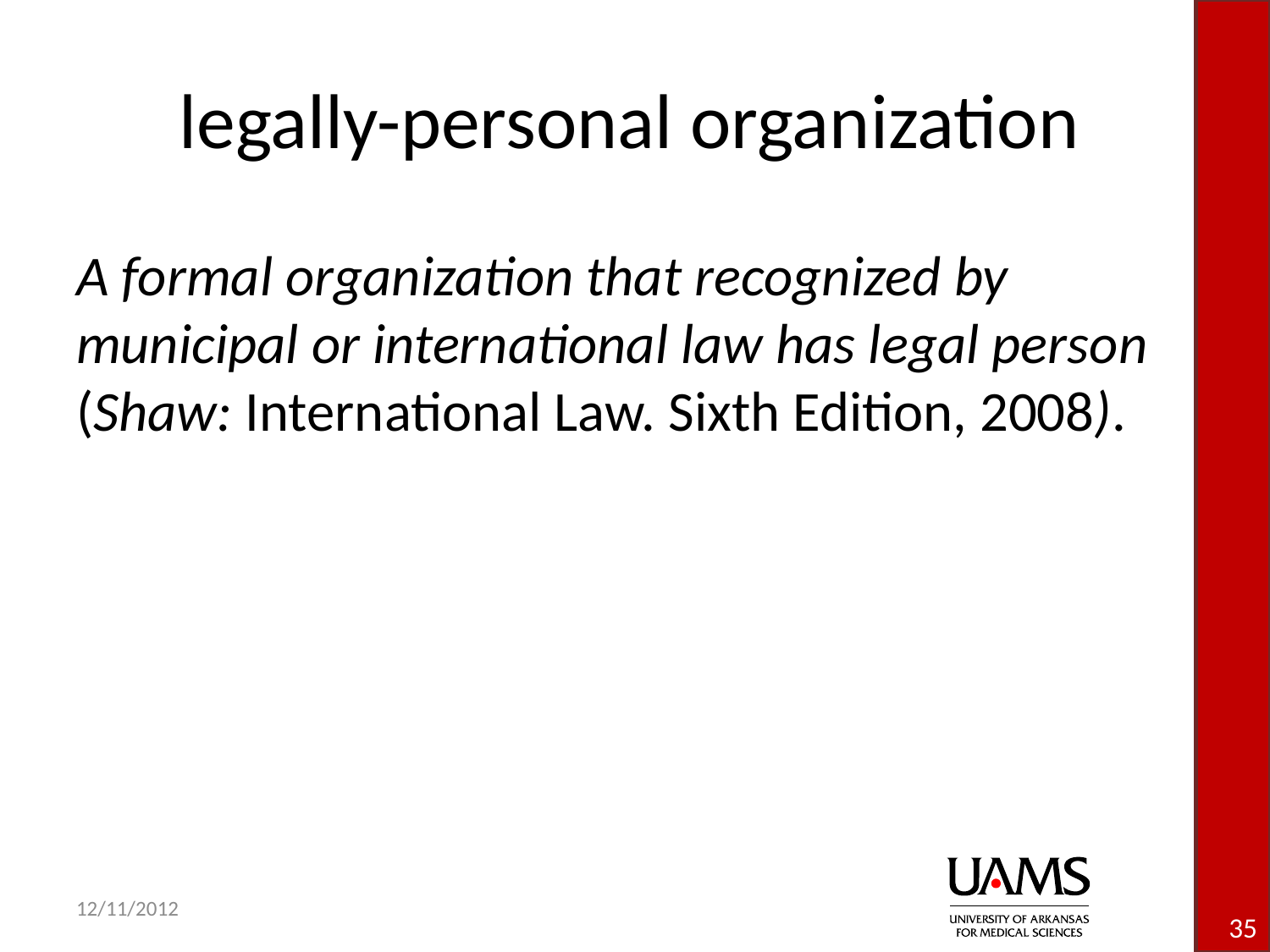

# legally-personal organization
A formal organization that recognized by municipal or international law has legal person (Shaw: International Law. Sixth Edition, 2008).

35